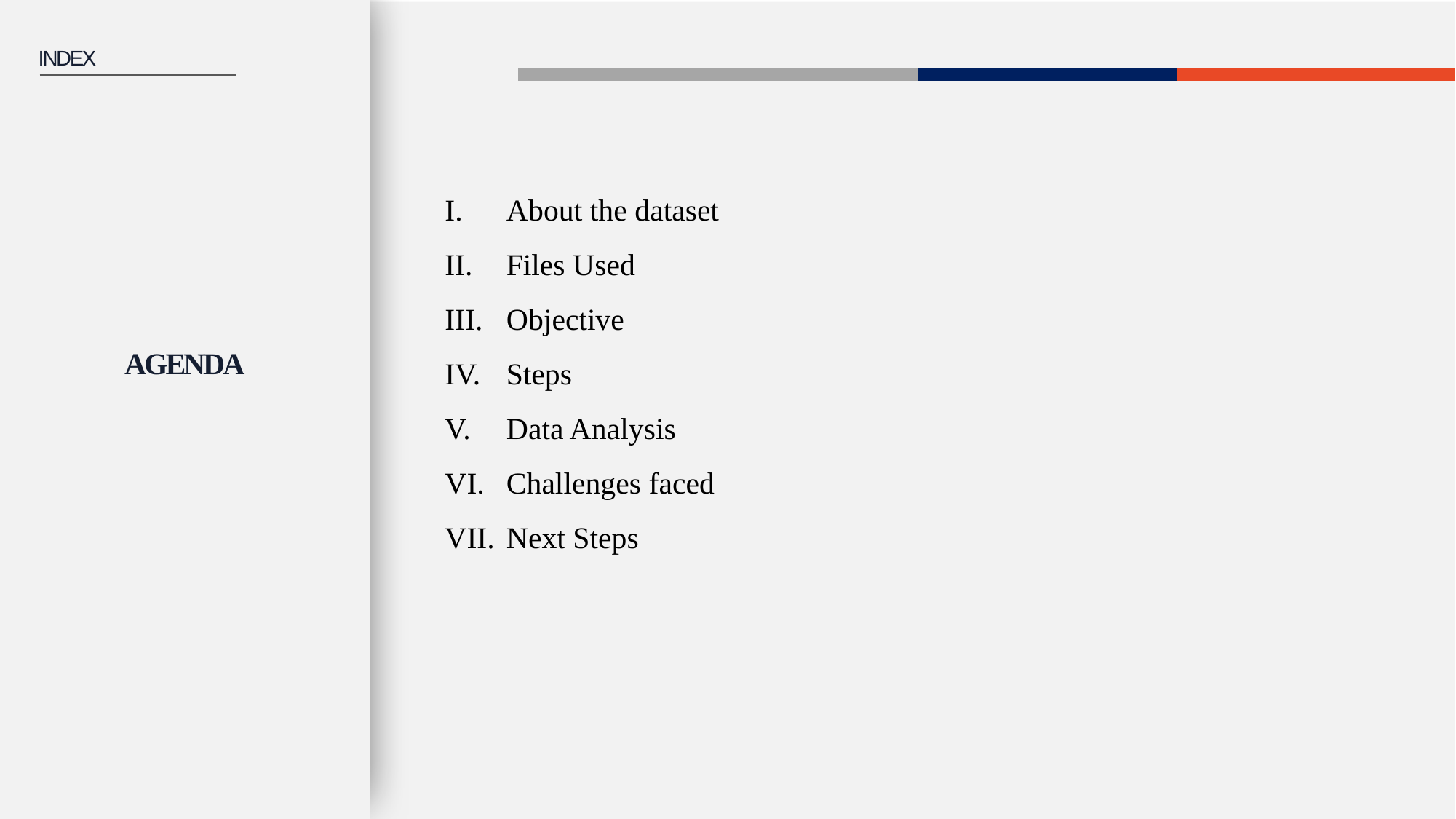

INDEX
About the dataset
Files Used
Objective
Steps
Data Analysis
Challenges faced
Next Steps

AGENDA
2